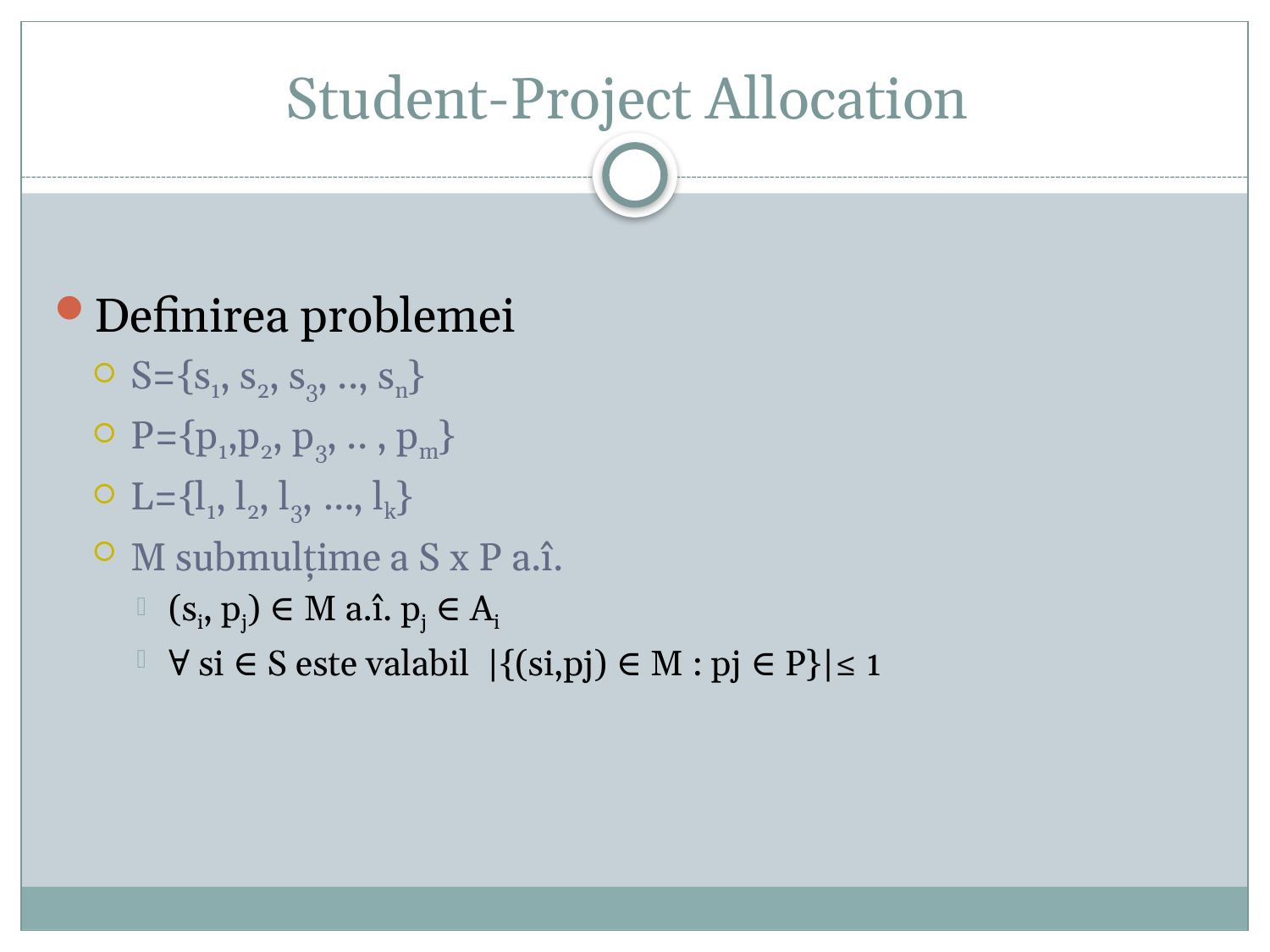

# Student-Project Allocation

Definirea problemei
S={s1, s2, s3, .., sn}
P={p1,p2, p3, .. , pm}
L={l1, l2, l3, …, lk}
M submulțime a S x P a.î.
(si, pj) ∈ M a.î. pj ∈ Ai
∀ si ∈ S este valabil  |{(si,pj) ∈ M : pj ∈ P}|≤ 1